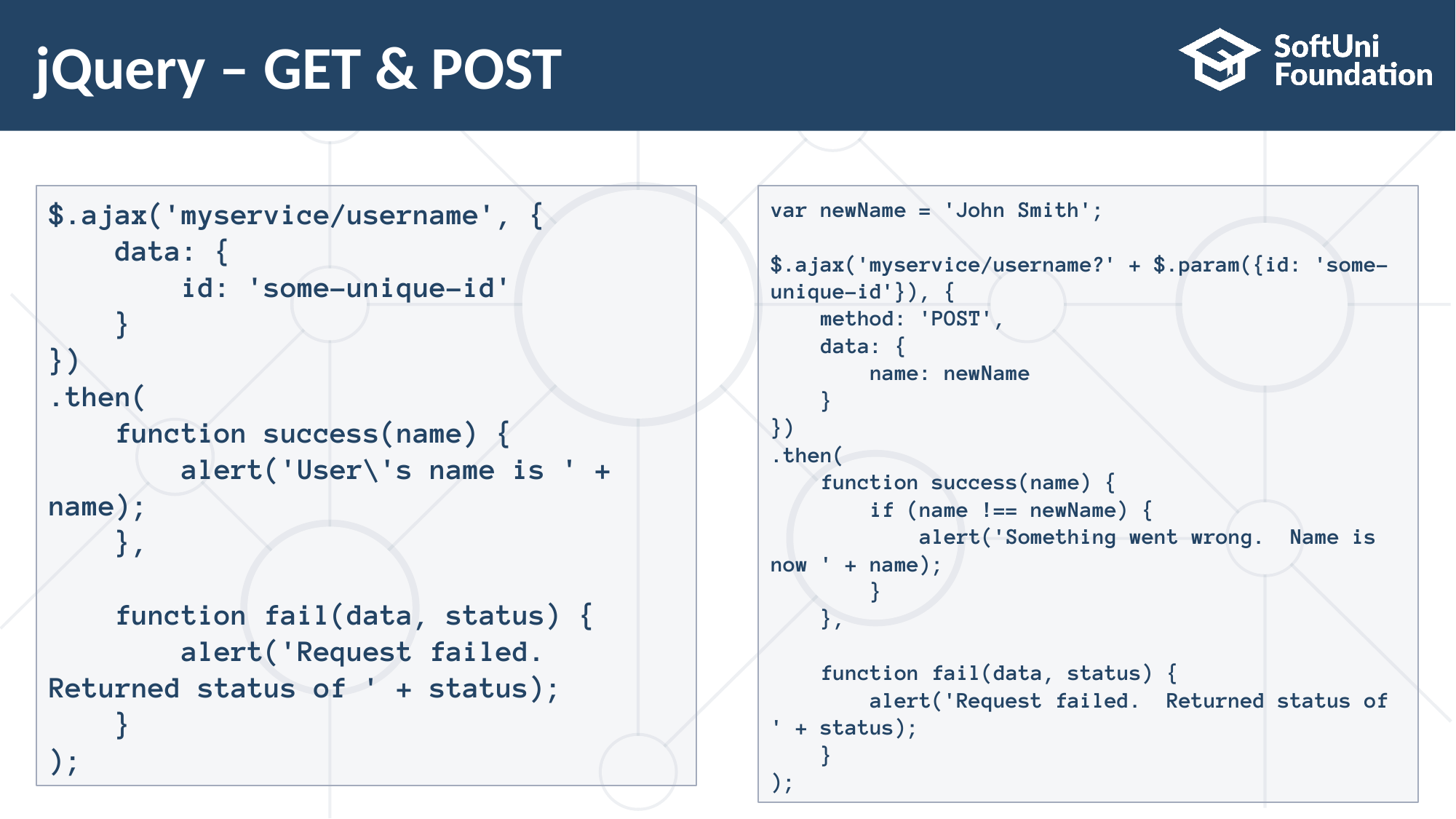

jQuery – GET & POST
$.ajax('myservice/username', {
    data: {
        id: 'some-unique-id'
    }
})
.then(
    function success(name) {
        alert('User\'s name is ' + name);
    },

    function fail(data, status) {
        alert('Request failed.  Returned status of ' + status);
    }
);
var newName = 'John Smith';

$.ajax('myservice/username?' + $.param({id: 'some-unique-id'}), {
    method: 'POST',
    data: {
        name: newName
    }
})
.then(
    function success(name) {
        if (name !== newName) {
            alert('Something went wrong.  Name is now ' + name);
        }
    },

    function fail(data, status) {
        alert('Request failed.  Returned status of ' + status);
    }
);